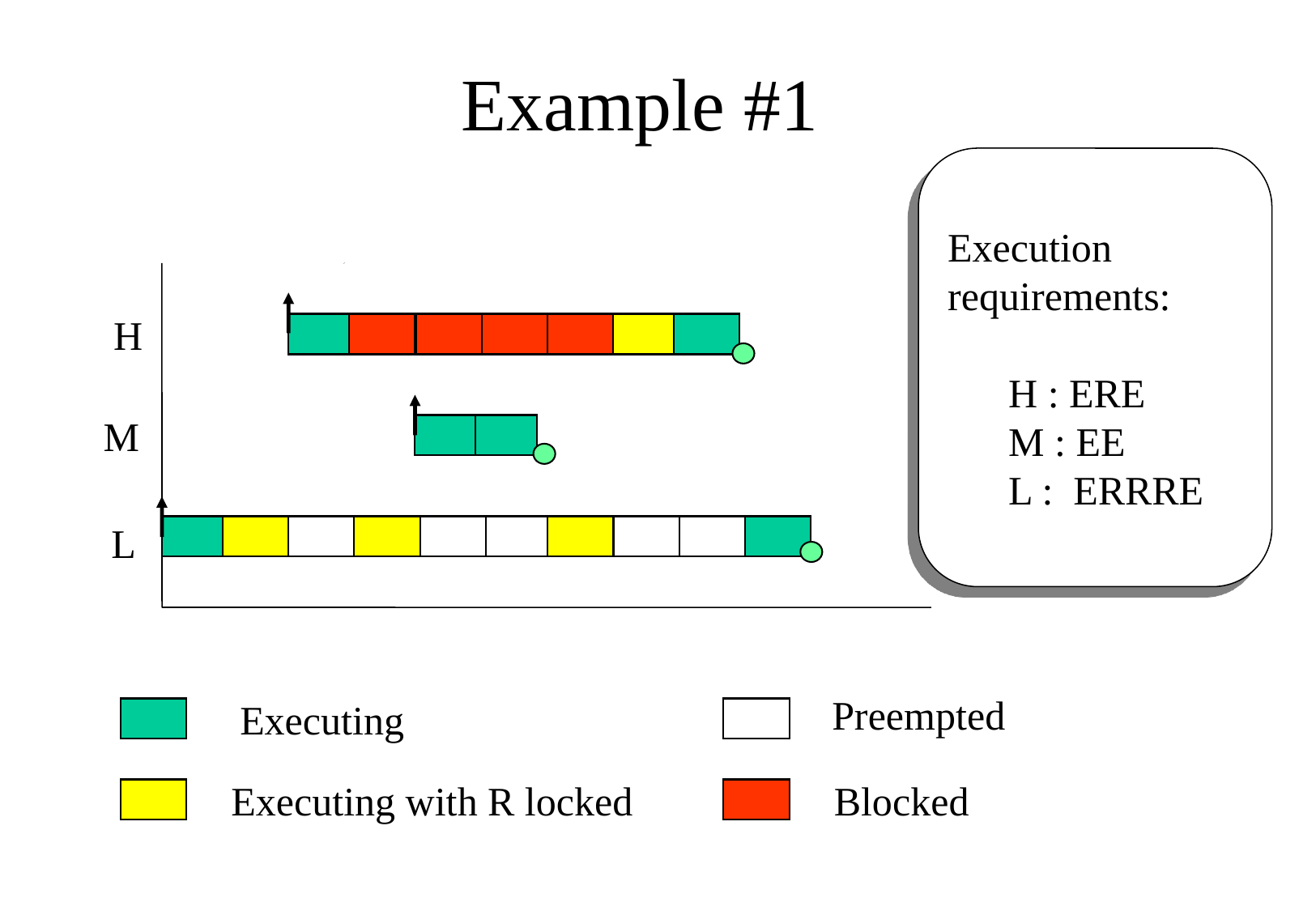

# Example #1
Execution
requirements:

H : ERE
M : EE
L :  ERRRE

H

M

L

Preempted
Executing

Executing with R locked
Blocked